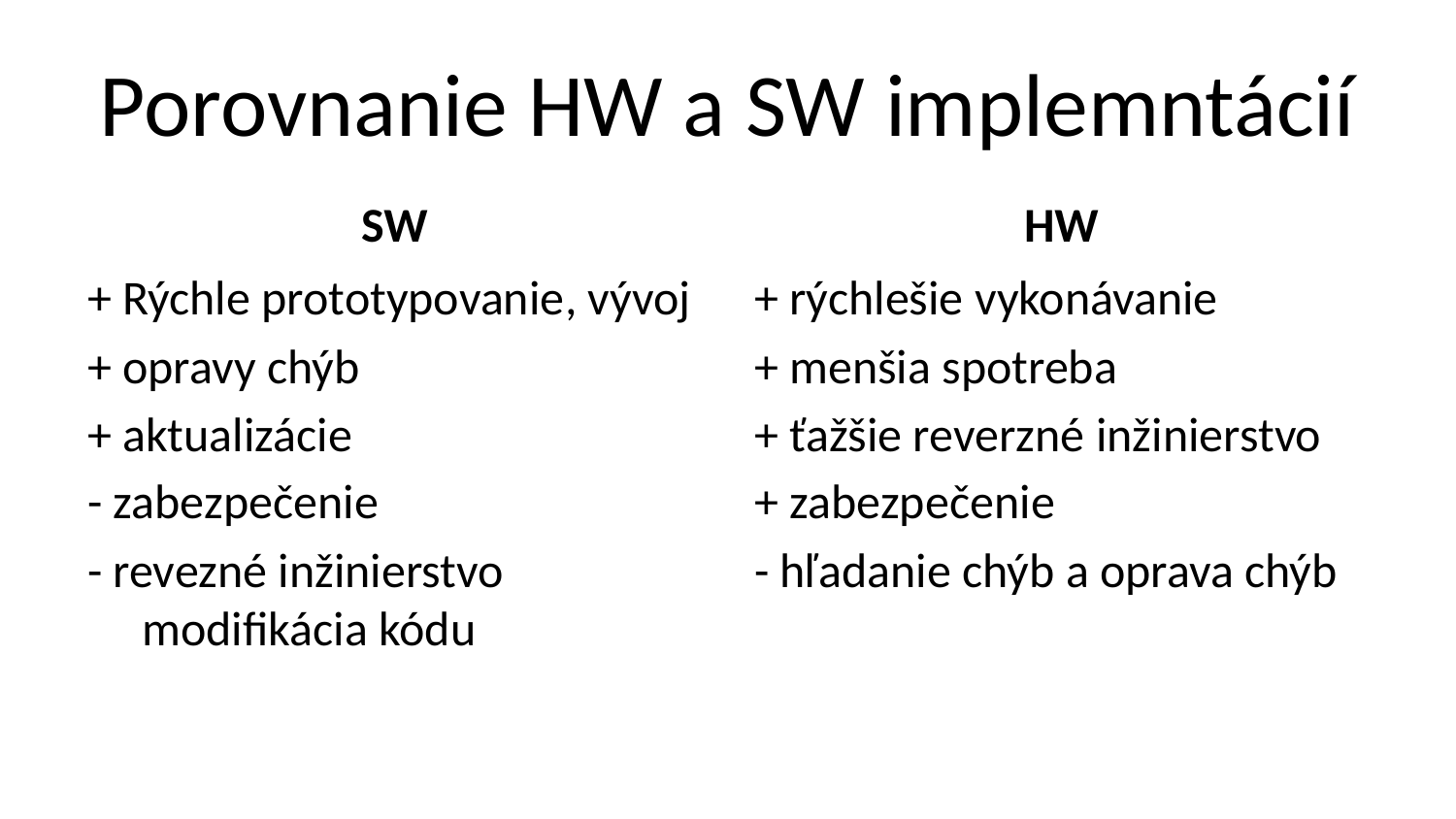

# Porovnanie HW a SW implemntácií
SW
HW
+ Rýchle prototypovanie, vývoj
+ opravy chýb
+ aktualizácie
- zabezpečenie
- revezné inžinierstvo modifikácia kódu

+ rýchlešie vykonávanie
+ menšia spotreba
+ ťažšie reverzné inžinierstvo
+ zabezpečenie
- hľadanie chýb a oprava chýb